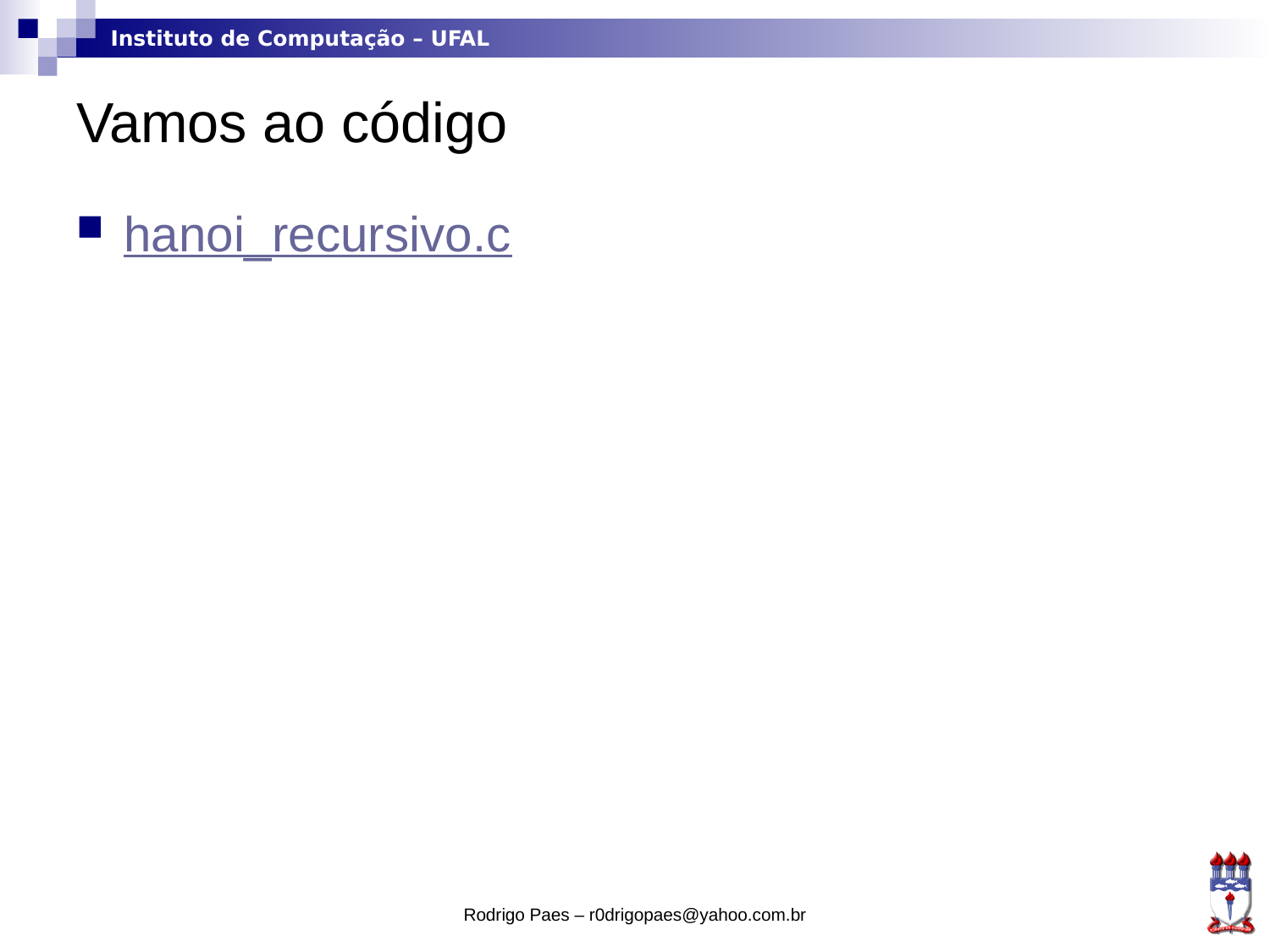

# Vamos ao código
hanoi_recursivo.c

Rodrigo Paes – r0drigopaes@yahoo.com.br